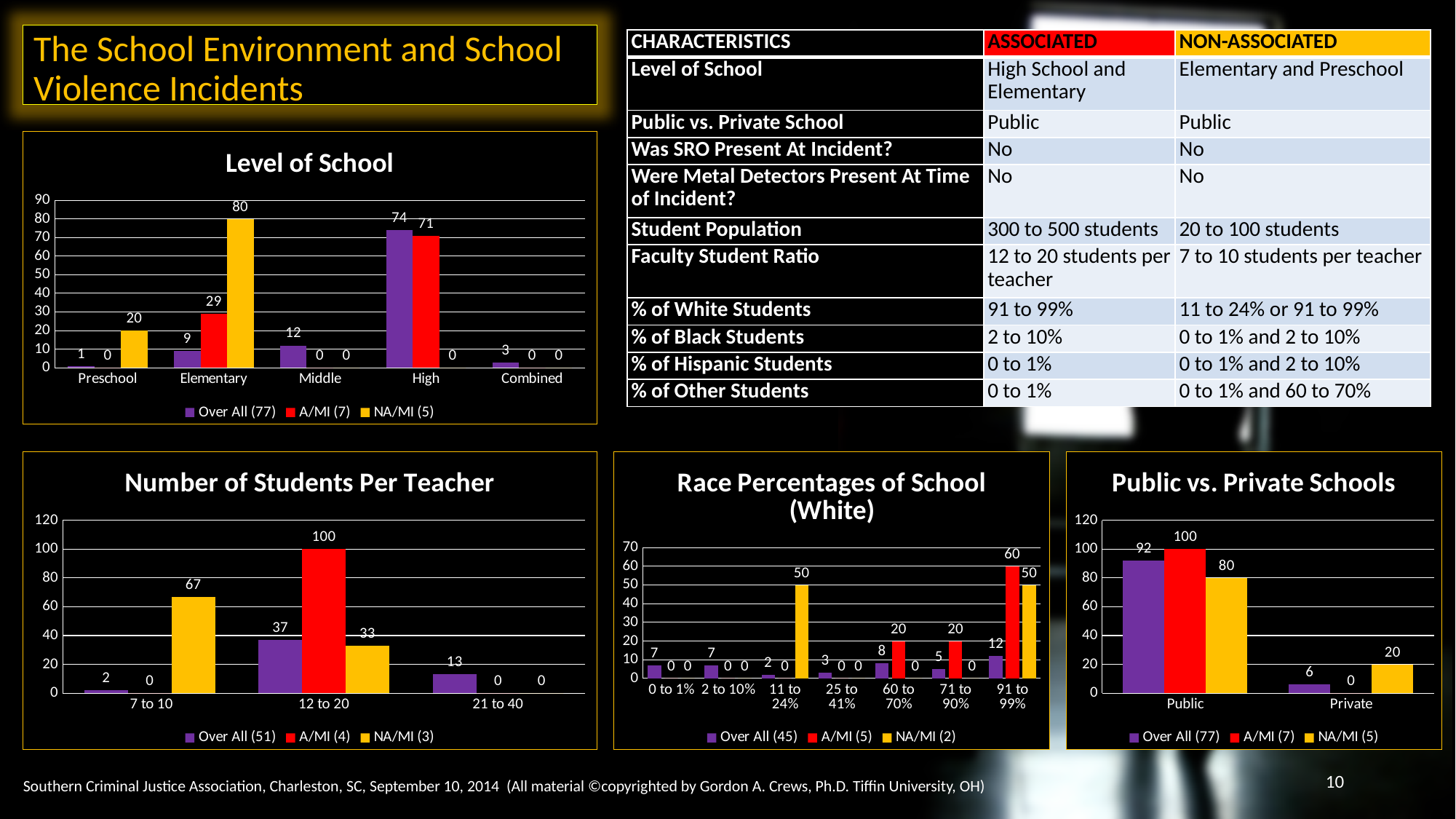

The School Environment and School Violence Incidents
| CHARACTERISTICS | ASSOCIATED | NON-ASSOCIATED |
| --- | --- | --- |
| Level of School | High School and Elementary | Elementary and Preschool |
| Public vs. Private School | Public | Public |
| Was SRO Present At Incident? | No | No |
| Were Metal Detectors Present At Time of Incident? | No | No |
| Student Population | 300 to 500 students | 20 to 100 students |
| Faculty Student Ratio | 12 to 20 students per teacher | 7 to 10 students per teacher |
| % of White Students | 91 to 99% | 11 to 24% or 91 to 99% |
| % of Black Students | 2 to 10% | 0 to 1% and 2 to 10% |
| % of Hispanic Students | 0 to 1% | 0 to 1% and 2 to 10% |
| % of Other Students | 0 to 1% | 0 to 1% and 60 to 70% |

### Chart: Level of School

| Category | Over All (77) | A/MI (7) | NA/MI (5) |
|---|---|---|---|
| Preschool | 1.0 | 0.0 | 20.0 |
| Elementary | 9.0 | 29.0 | 80.0 |
| Middle | 12.0 | 0.0 | 0.0 |
| High | 74.0 | 71.0 | 0.0 |
| Combined | 3.0 | 0.0 | 0.0 |

### Chart: Public vs. Private Schools

| Category | Over All (77) | A/MI (7) | NA/MI (5) |
|---|---|---|---|
| Public | 92.0 | 100.0 | 80.0 |
| Private | 6.0 | 0.0 | 20.0 |

### Chart: Number of Students Per Teacher

| Category | Over All (51) | A/MI (4) | NA/MI (3) |
|---|---|---|---|
|  7 to 10 | 2.0 | 0.0 | 67.0 |
| 12 to 20 | 37.0 | 100.0 | 33.0 |
| 21 to 40 | 13.0 | 0.0 | 0.0 |

### Chart: Race Percentages of School
(White)

| Category | Over All (45) | A/MI (5) | NA/MI (2) |
|---|---|---|---|
| 0 to 1% | 7.0 | 0.0 | 0.0 |
| 2 to 10% | 7.0 | 0.0 | 0.0 |
| 11 to 24% | 2.0 | 0.0 | 50.0 |
| 25 to 41% | 3.0 | 0.0 | 0.0 |
| 60 to 70% | 8.0 | 20.0 | 0.0 |
| 71 to 90% | 5.0 | 20.0 | 0.0 |
| 91 to 99% | 12.0 | 60.0 | 50.0 |
10
Southern Criminal Justice Association, Charleston, SC, September 10, 2014  (All material ©copyrighted by Gordon A. Crews, Ph.D. Tiffin University, OH)